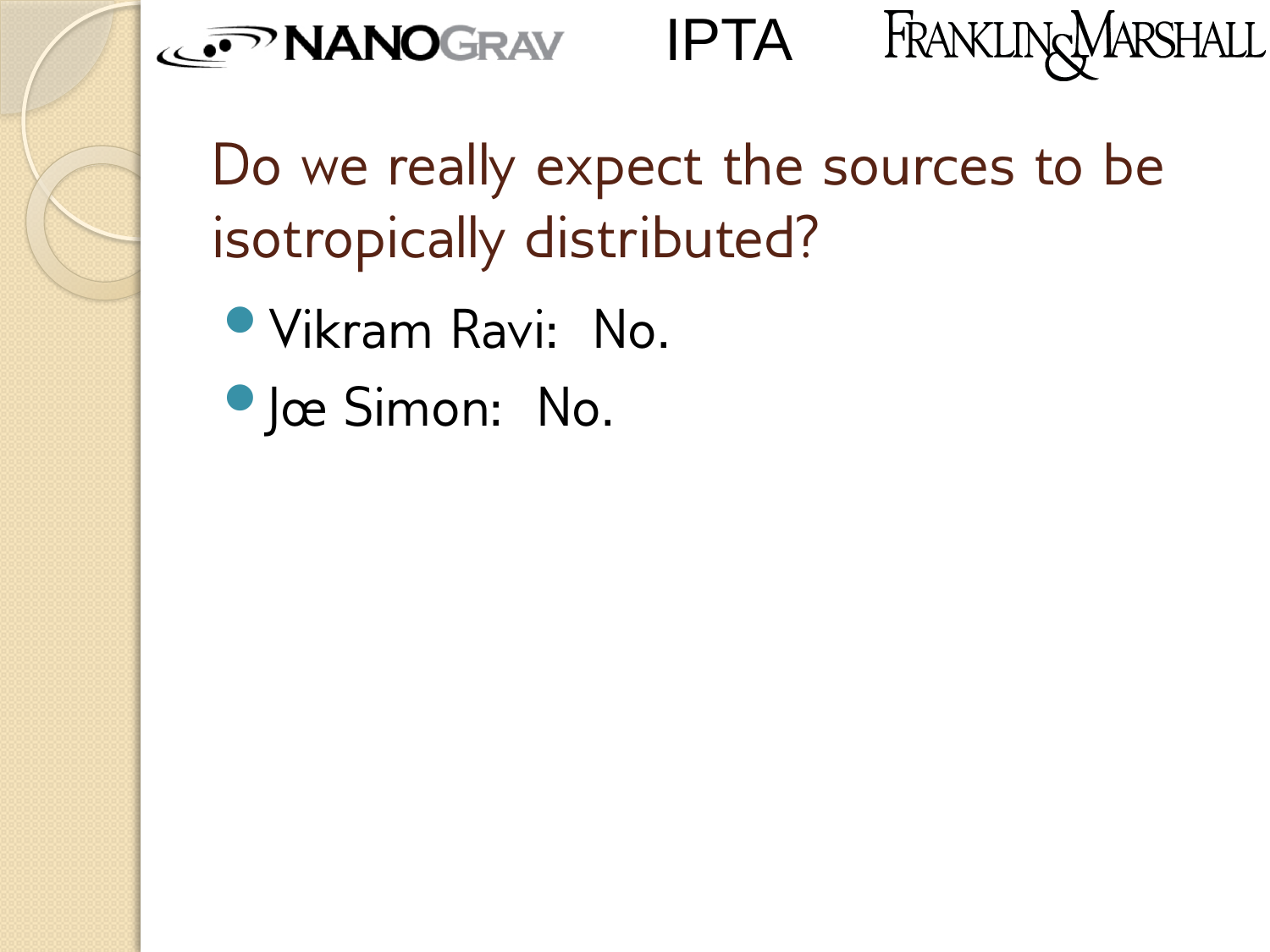

# Do we really expect the sources to be isotropically distributed?
Vikram Ravi:  No.
Joe Simon:  No.